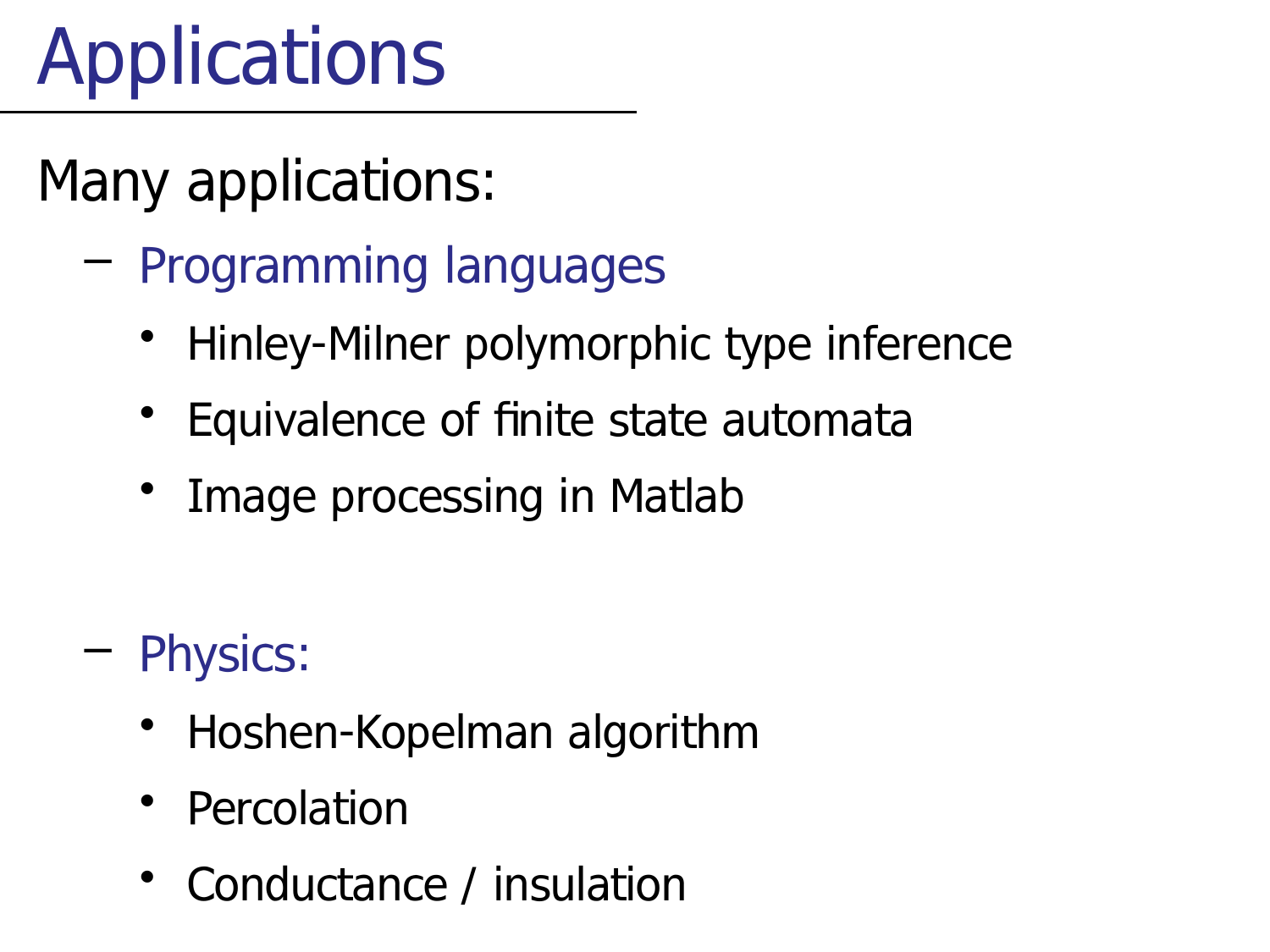

Applications
Many applications:
Programming languages
Hinley-Milner polymorphic type inference
Equivalence of finite state automata
Image processing in Matlab

Physics:
Hoshen-Kopelman algorithm
Percolation
Conductance / insulation